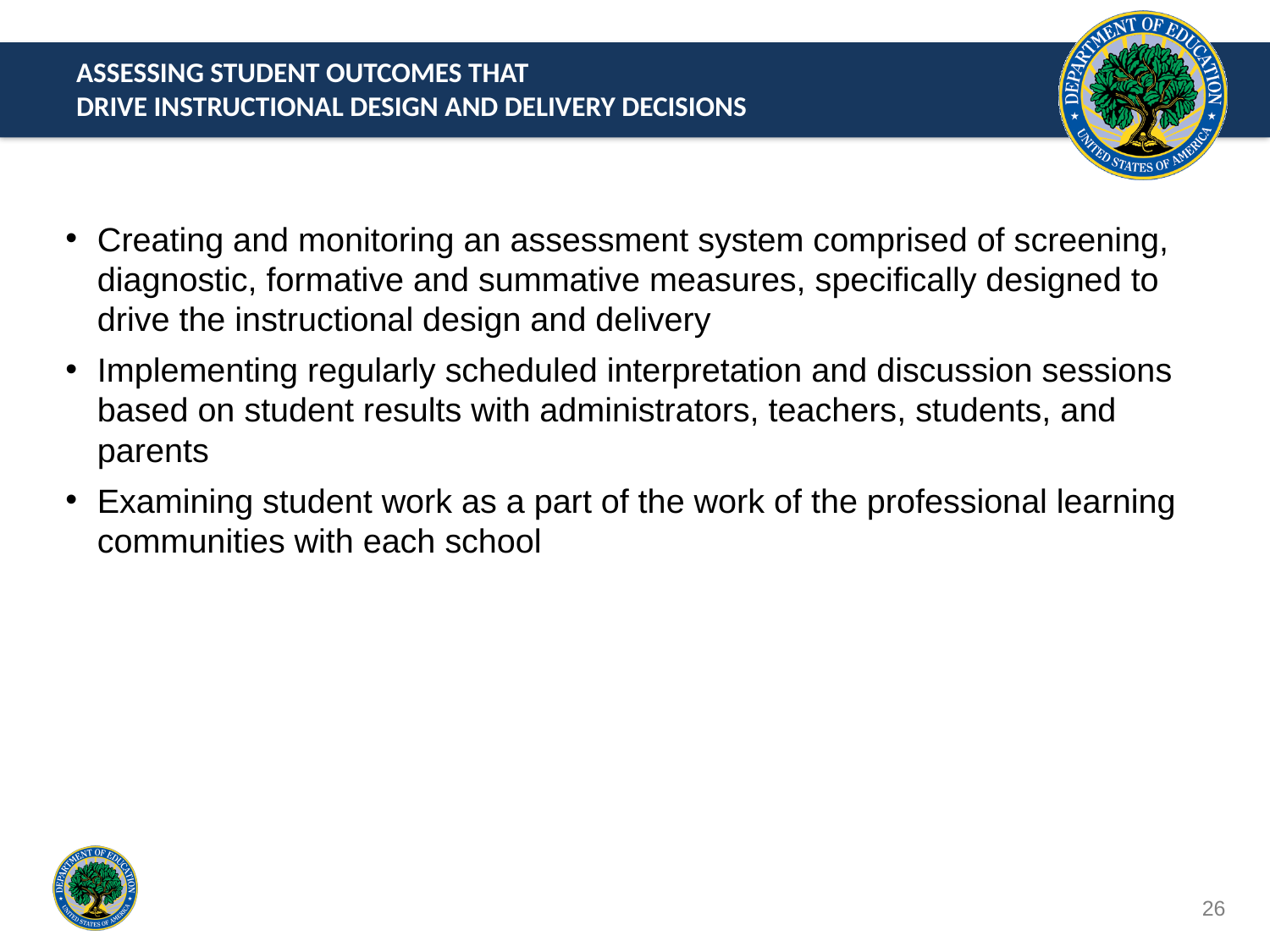

# Assessing Student Outcomes that Drive Instructional Design and Delivery Decisions
Creating and monitoring an assessment system comprised of screening, diagnostic, formative and summative measures, specifically designed to drive the instructional design and delivery
Implementing regularly scheduled interpretation and discussion sessions based on student results with administrators, teachers, students, and parents
Examining student work as a part of the work of the professional learning communities with each school
26